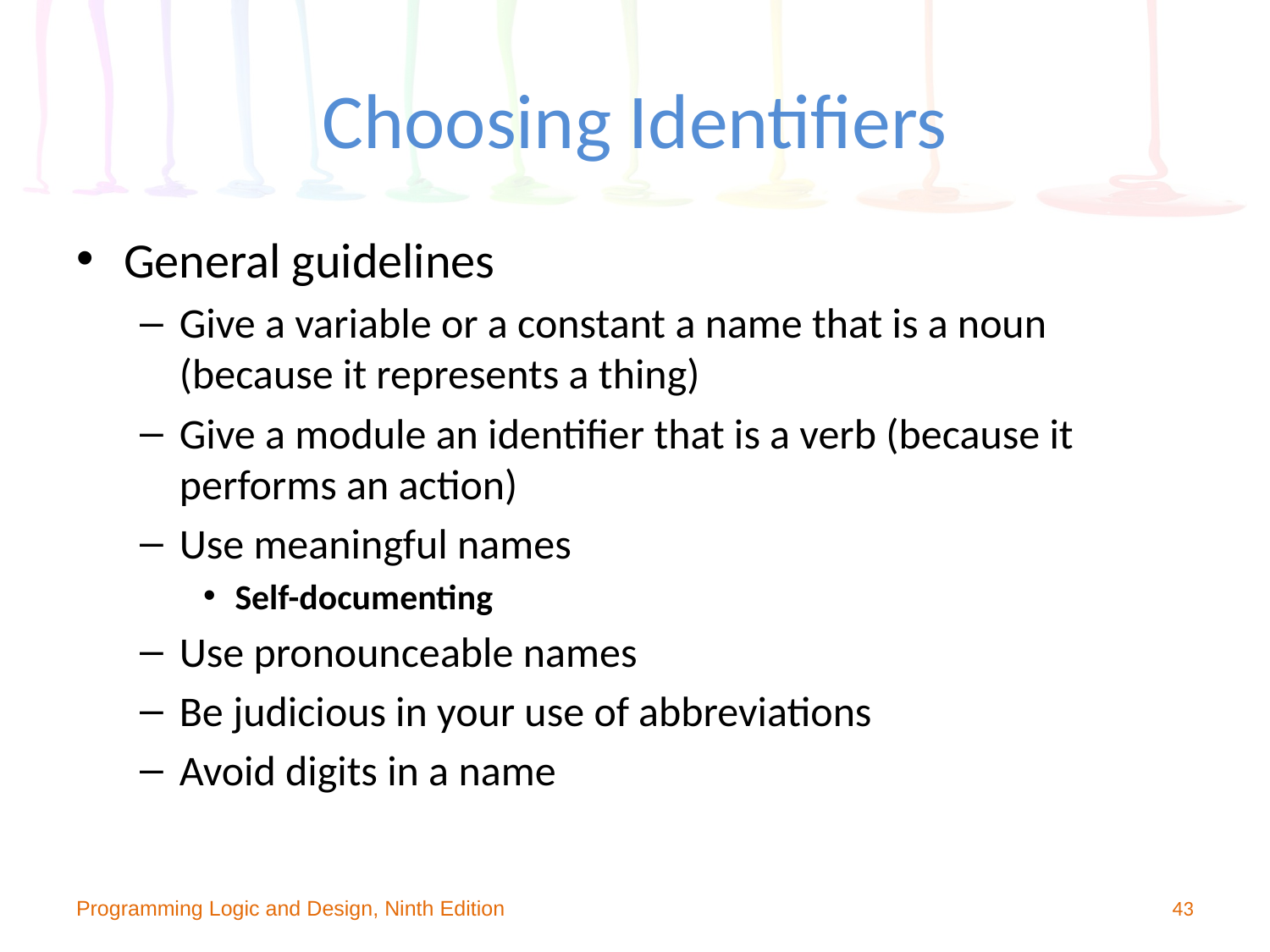

# Choosing Identifiers
General guidelines
Give a variable or a constant a name that is a noun (because it represents a thing)
Give a module an identifier that is a verb (because it performs an action)
Use meaningful names
Self-documenting
Use pronounceable names
Be judicious in your use of abbreviations
Avoid digits in a name
Programming Logic and Design, Ninth Edition
43